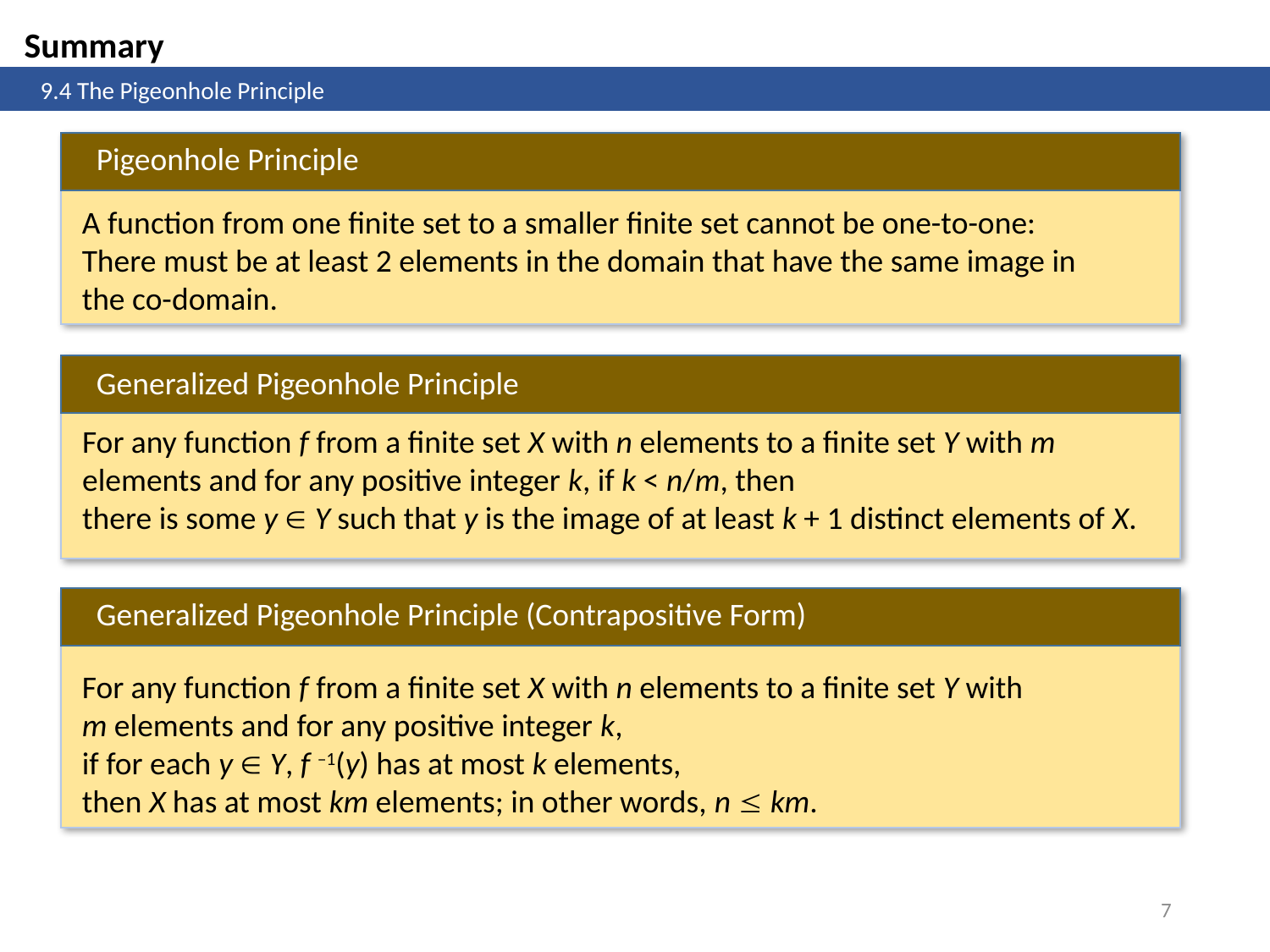

Summary

	9.4 The Pigeonhole Principle
Pigeonhole Principle

A function from one finite set to a smaller finite set cannot be one-to-one: There must be at least 2 elements in the domain that have the same image in the co-domain.

Generalized Pigeonhole Principle
For any function f from a finite set X with n elements to a finite set Y with m elements and for any positive integer k, if k < n/m, then
there is some y ∈ Y such that y is the image of at least k + 1 distinct elements of X.
Generalized Pigeonhole Principle (Contrapositive Form)

For any function f from a finite set X with n elements to a finite set Y with m elements and for any positive integer k,
if for each y ∈ Y, f –1(y) has at most k elements,
then X has at most km elements; in other words, n ≤ km.
7